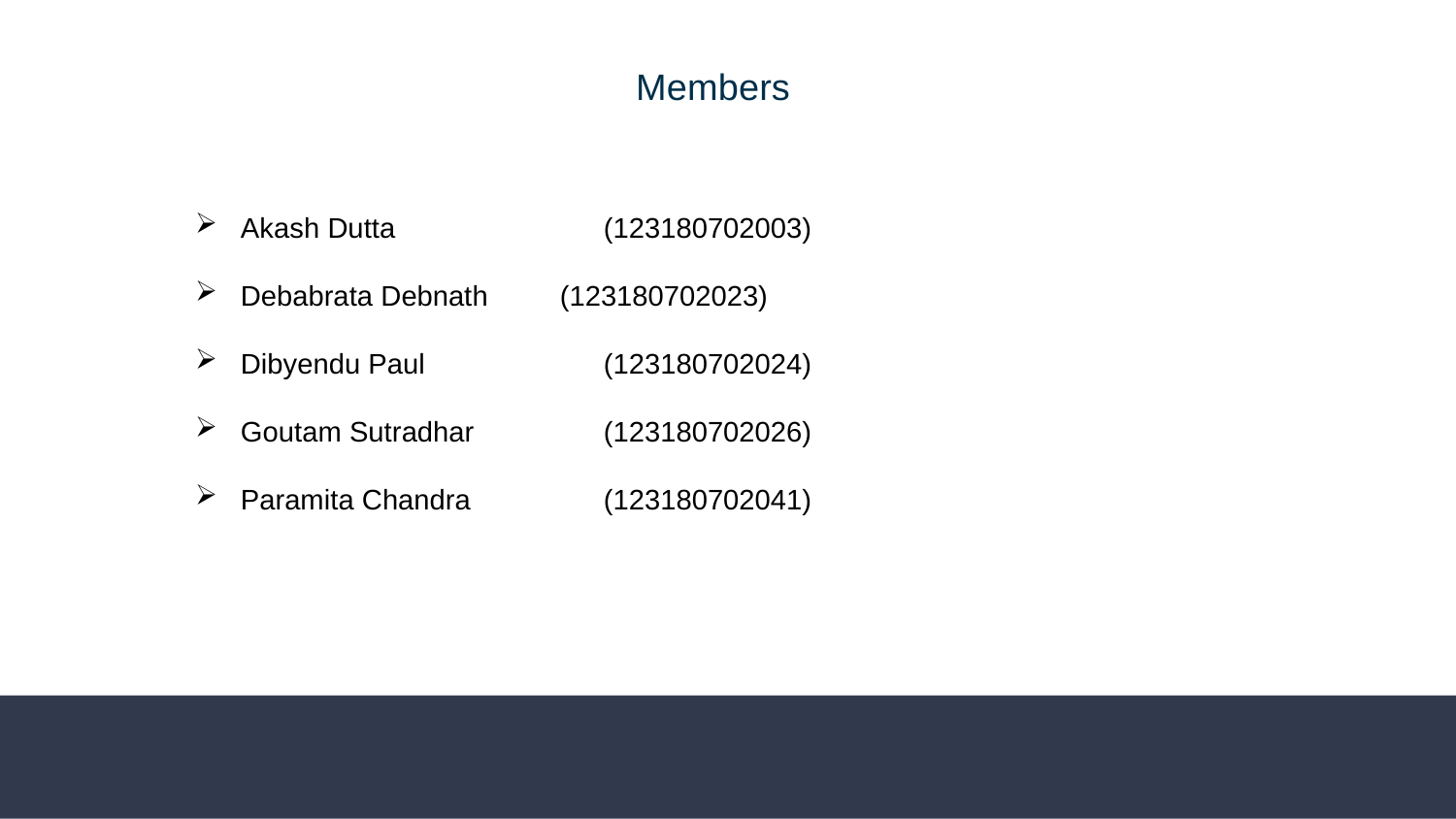

Members
Akash Dutta	         (123180702003)
Debabrata Debnath         (123180702023)
Dibyendu Paul	         (123180702024)
Goutam Sutradhar	         (123180702026)
Paramita Chandra	         (123180702041)